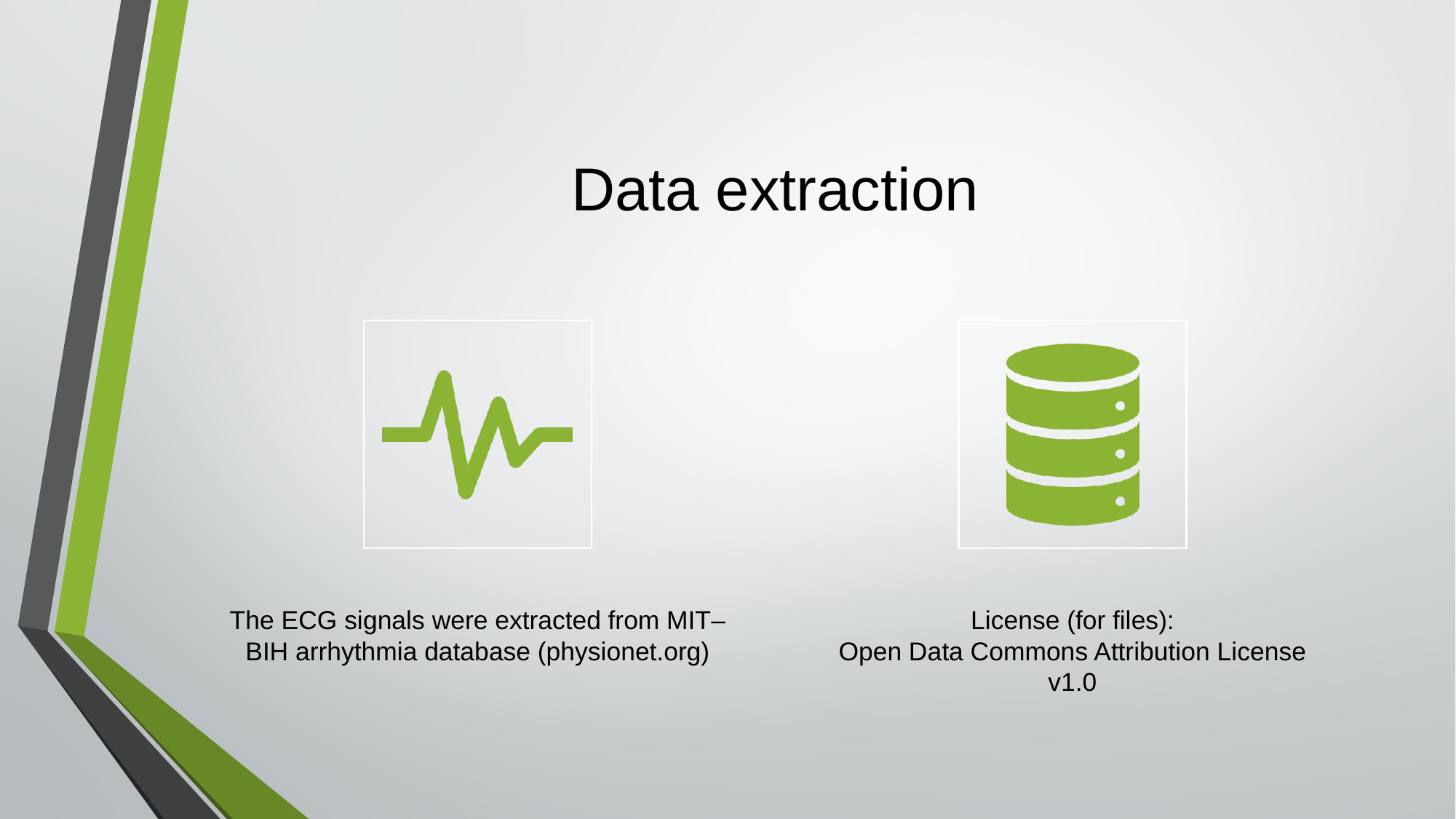

# Data extraction
The ECG signals were extracted from MIT–BIH arrhythmia database (physionet.org)
License (for files):
Open Data Commons Attribution License v1.0